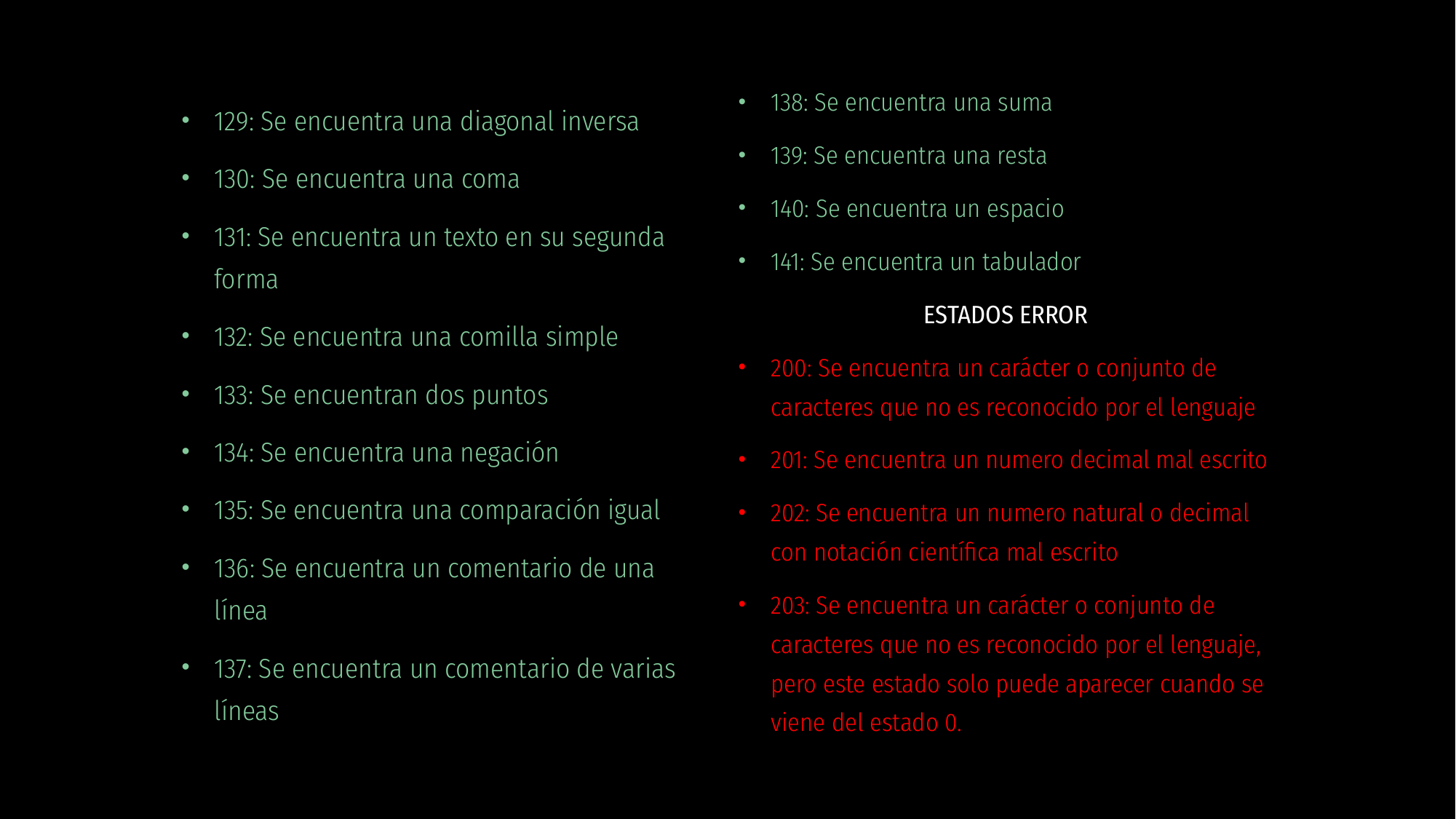

138: Se encuentra una suma
139: Se encuentra una resta
140: Se encuentra un espacio
141: Se encuentra un tabulador
ESTADOS ERROR
200: Se encuentra un carácter o conjunto de caracteres que no es reconocido por el lenguaje
201: Se encuentra un numero decimal mal escrito
202: Se encuentra un numero natural o decimal con notación científica mal escrito
203: Se encuentra un carácter o conjunto de caracteres que no es reconocido por el lenguaje, pero este estado solo puede aparecer cuando se viene del estado 0.
129: Se encuentra una diagonal inversa
130: Se encuentra una coma
131: Se encuentra un texto en su segunda forma
132: Se encuentra una comilla simple
133: Se encuentran dos puntos
134: Se encuentra una negación
135: Se encuentra una comparación igual
136: Se encuentra un comentario de una línea
137: Se encuentra un comentario de varias líneas